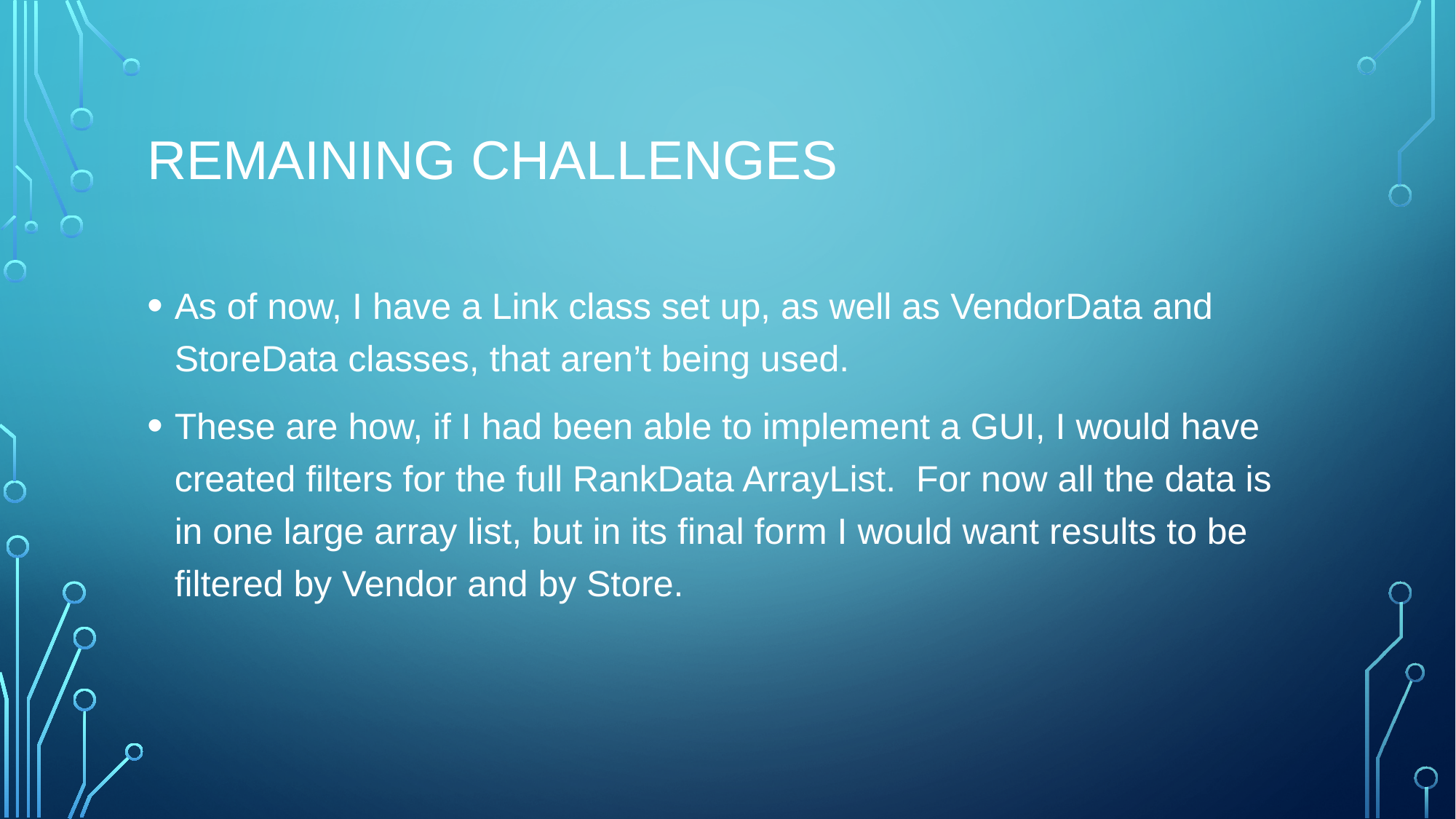

# Remaining Challenges
As of now, I have a Link class set up, as well as VendorData and StoreData classes, that aren’t being used.
These are how, if I had been able to implement a GUI, I would have created filters for the full RankData ArrayList.  For now all the data is in one large array list, but in its final form I would want results to be filtered by Vendor and by Store.